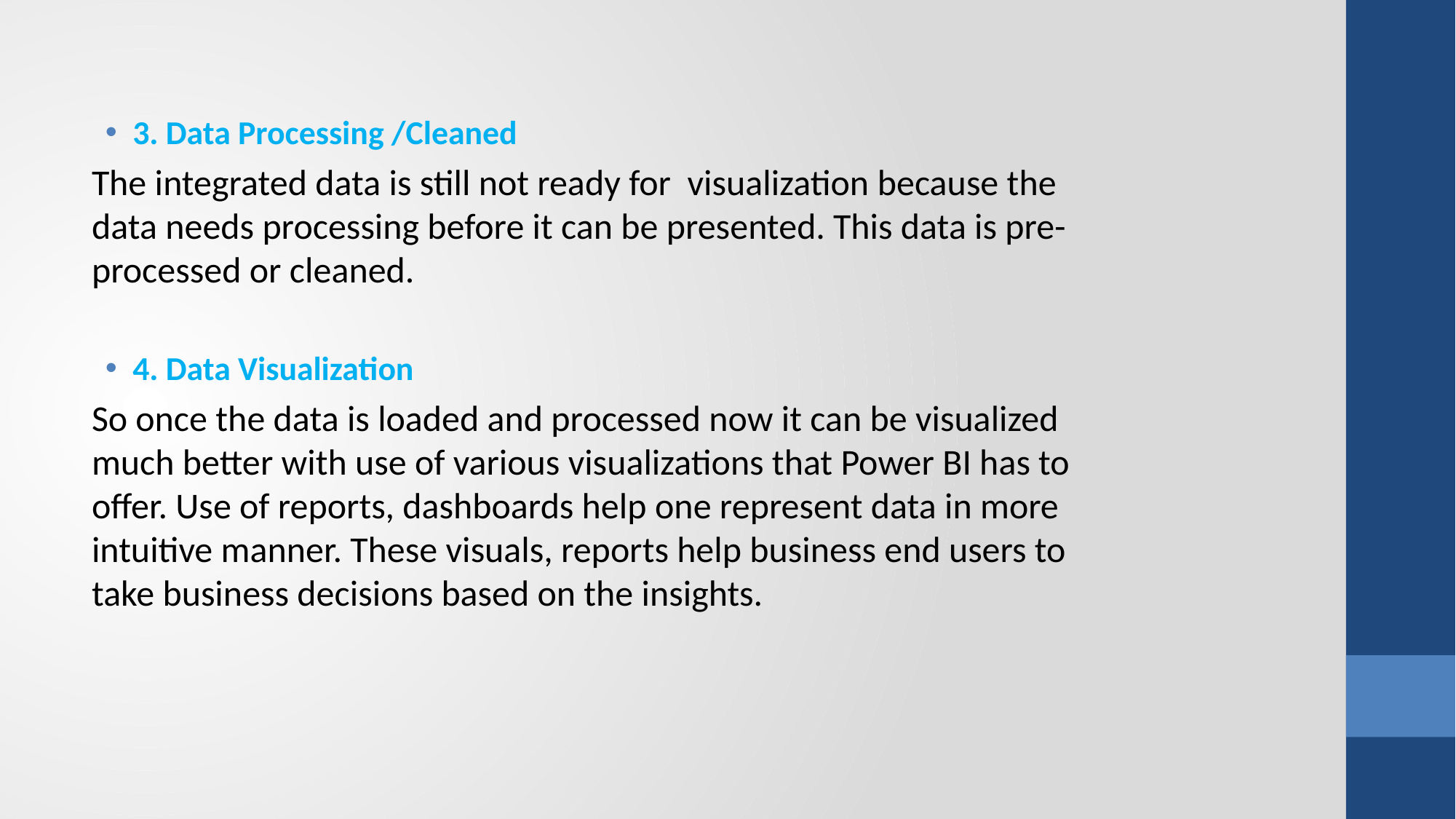

3. Data Processing /Cleaned
The integrated data is still not ready for  visualization because the data needs processing before it can be presented. This data is pre-processed or cleaned.

4. Data Visualization
So once the data is loaded and processed now it can be visualized much better with use of various visualizations that Power BI has to offer. Use of reports, dashboards help one represent data in more intuitive manner. These visuals, reports help business end users to take business decisions based on the insights.